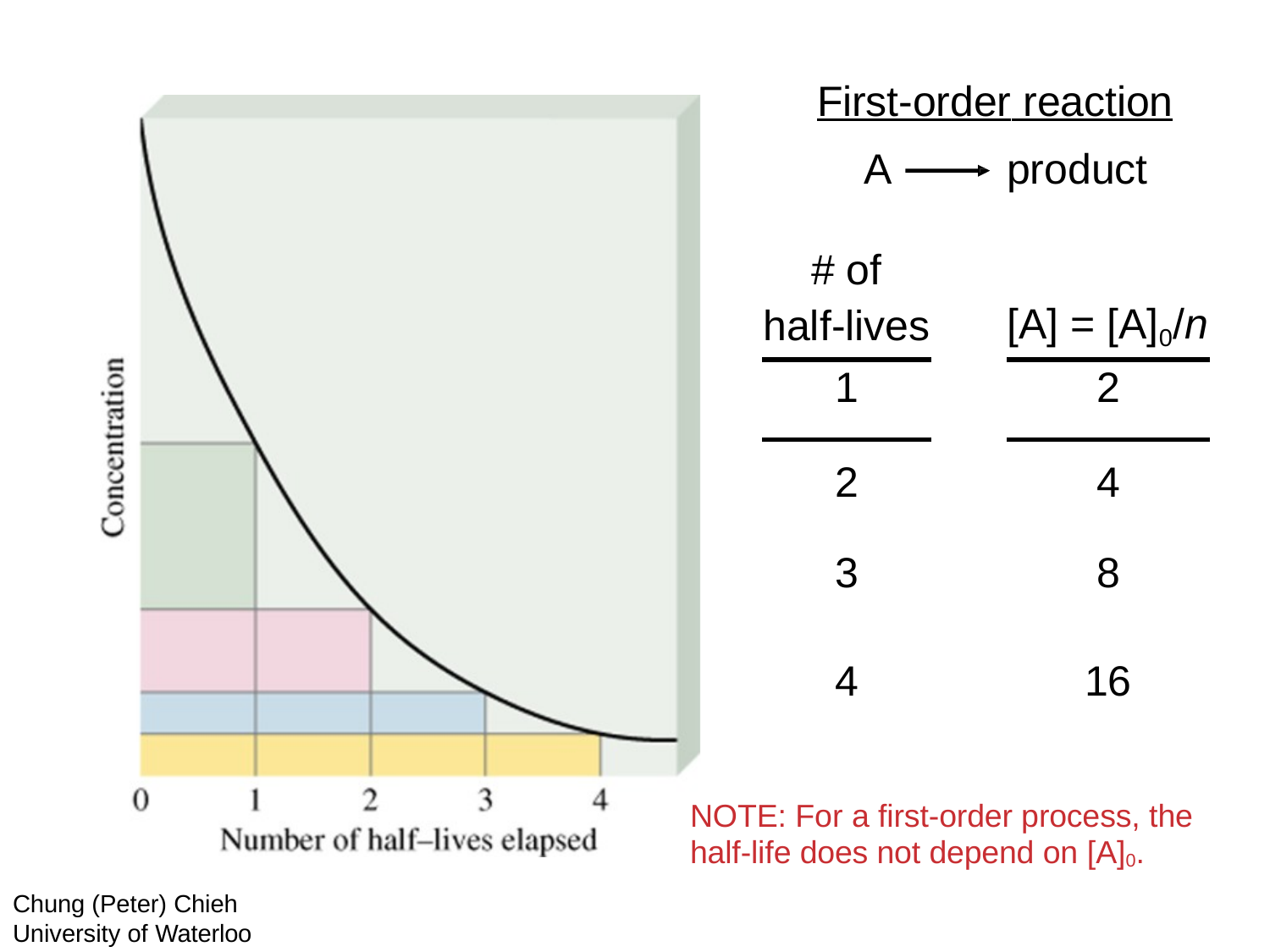

# First-order reaction

| A # of |  | product |
| --- | --- | --- |
| half-lives |  | [A] = [A]0/n |
| 1 |  | 2 |
| 2 |  | 4 |
| 3 |  | 8 |
| 4 |  | 16 |

NOTE: For a first-order process, the  half-life does not depend on [A]0.
Chung (Peter) Chieh  University of Waterloo